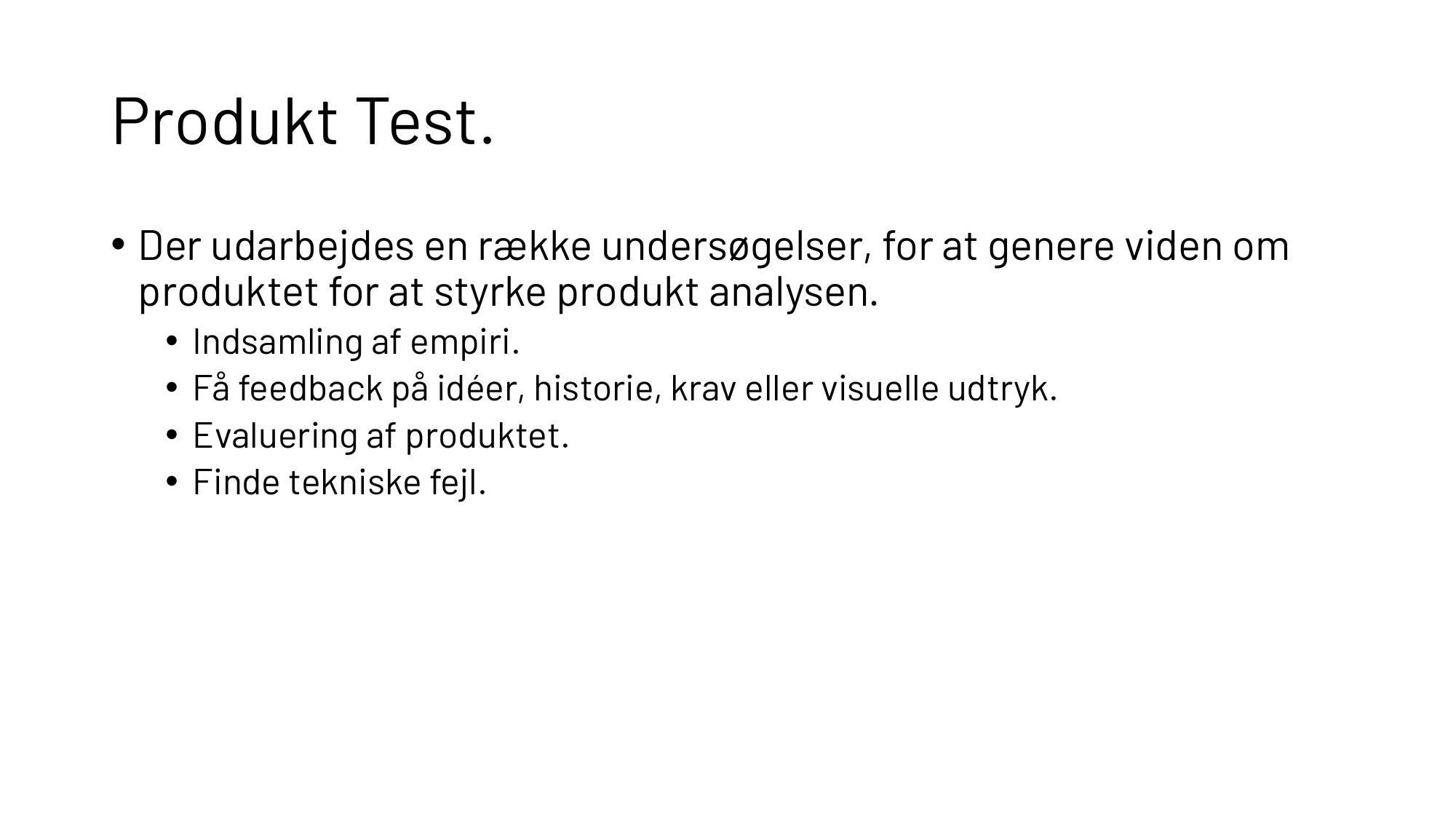

# Produkt Test.
Der udarbejdes en række undersøgelser, for at genere viden om produktet for at styrke produkt analysen.
Indsamling af empiri.
Få feedback på idéer, historie, krav eller visuelle udtryk.
Evaluering af produktet.
Finde tekniske fejl.